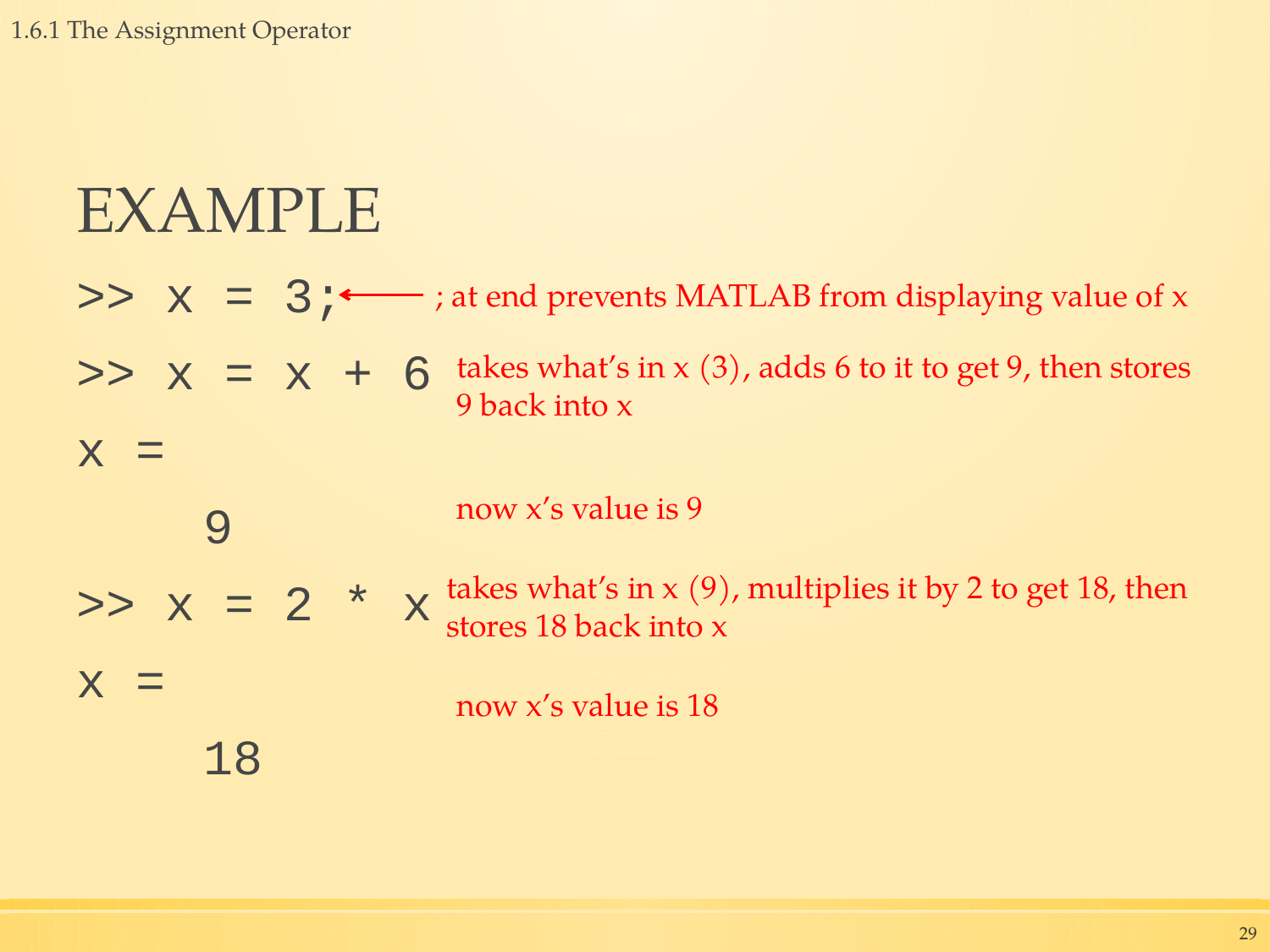

1.6.1 The Assignment Operator
EXAMPLE
>> x = 3;
>> x = x + 6
x =
	9
>> x = 2 * x
x =
	18
; at end prevents MATLAB from displaying value of x
takes what’s in x (3), adds 6 to it to get 9, then stores 9 back into x
now x’s value is 9
takes what’s in x (9), multiplies it by 2 to get 18, then stores 18 back into x
now x’s value is 18
29